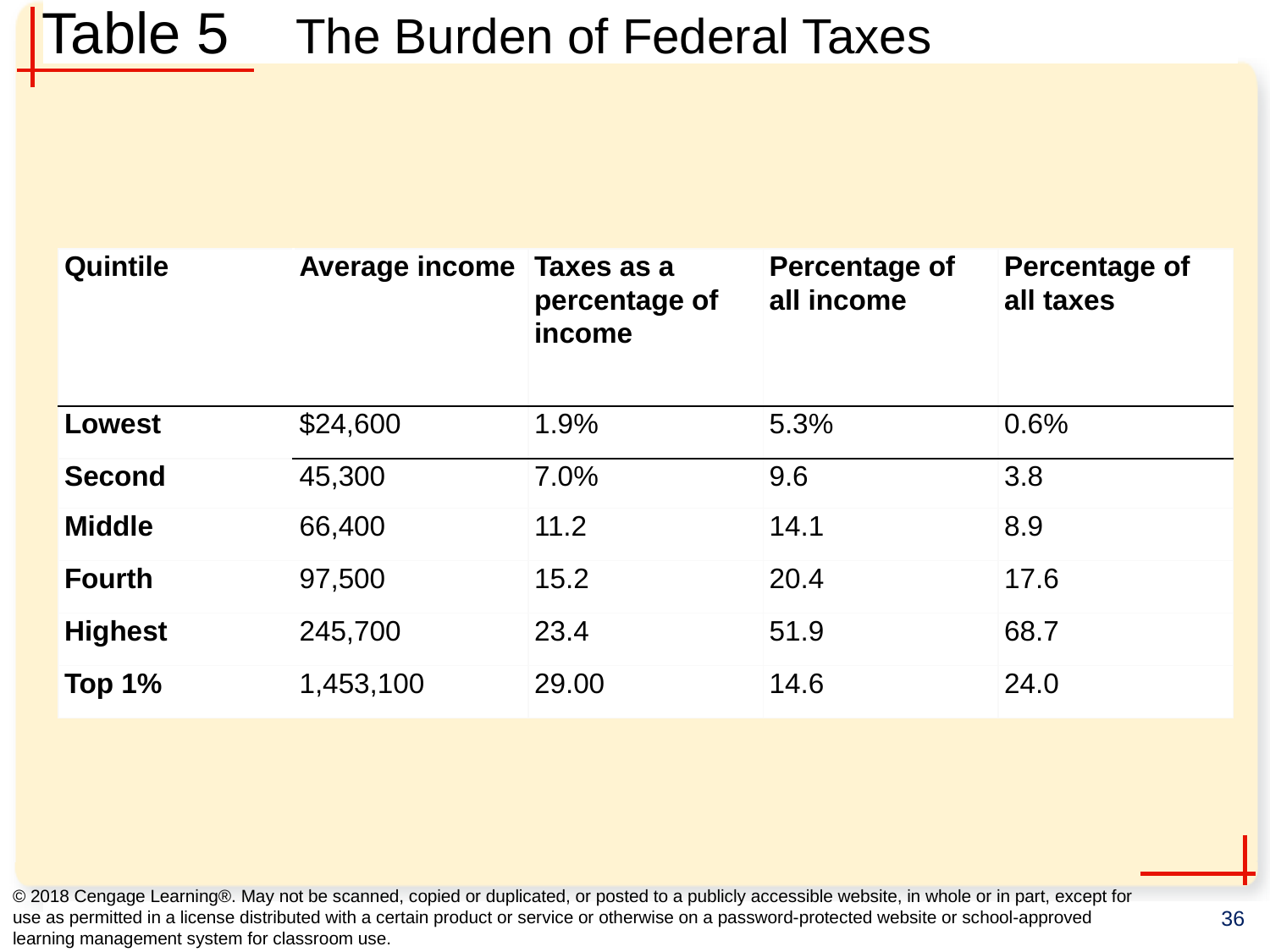

# Table 5	The Burden of Federal Taxes
| Quintile | Average income | Taxes as a percentage of income | Percentage of all income | Percentage of all taxes |
| --- | --- | --- | --- | --- |
| Lowest | $24,600 | 1.9% | 5.3% | 0.6% |
| Second | 45,300 | 7.0% | 9.6 | 3.8 |
| Middle | 66,400 | 11.2 | 14.1 | 8.9 |
| Fourth | 97,500 | 15.2 | 20.4 | 17.6 |
| Highest | 245,700 | 23.4 | 51.9 | 68.7 |
| Top 1% | 1,453,100 | 29.00 | 14.6 | 24.0 |
© 2018 Cengage Learning®. May not be scanned, copied or duplicated, or posted to a publicly accessible website, in whole or in part, except for use as permitted in a license distributed with a certain product or service or otherwise on a password-protected website or school-approved learning management system for classroom use.
36